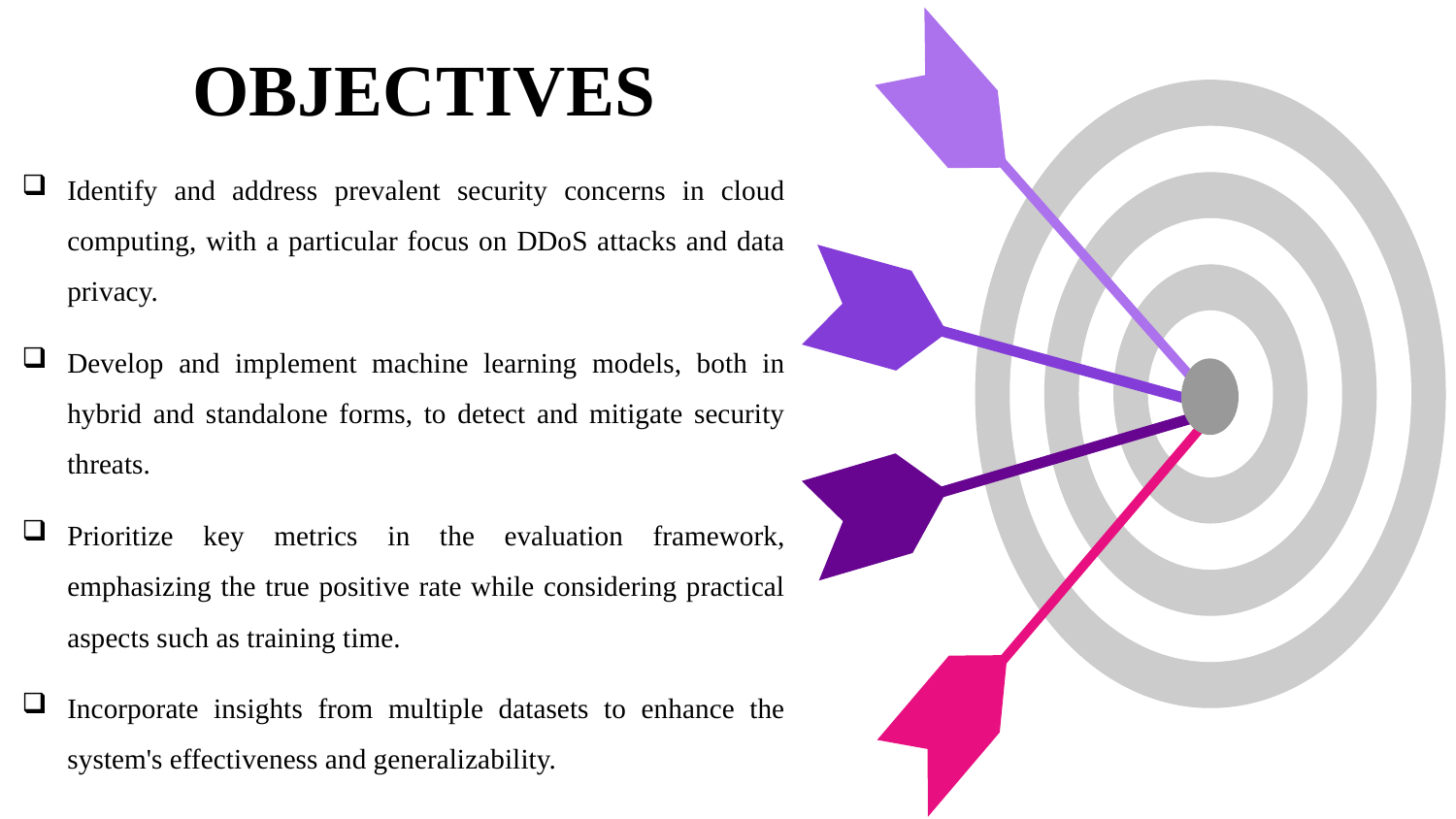

OBJECTIVES
Identify and address prevalent security concerns in cloud computing, with a particular focus on DDoS attacks and data privacy.
Develop and implement machine learning models, both in hybrid and standalone forms, to detect and mitigate security threats.
Prioritize key metrics in the evaluation framework, emphasizing the true positive rate while considering practical aspects such as training time.
Incorporate insights from multiple datasets to enhance the system's effectiveness and generalizability.